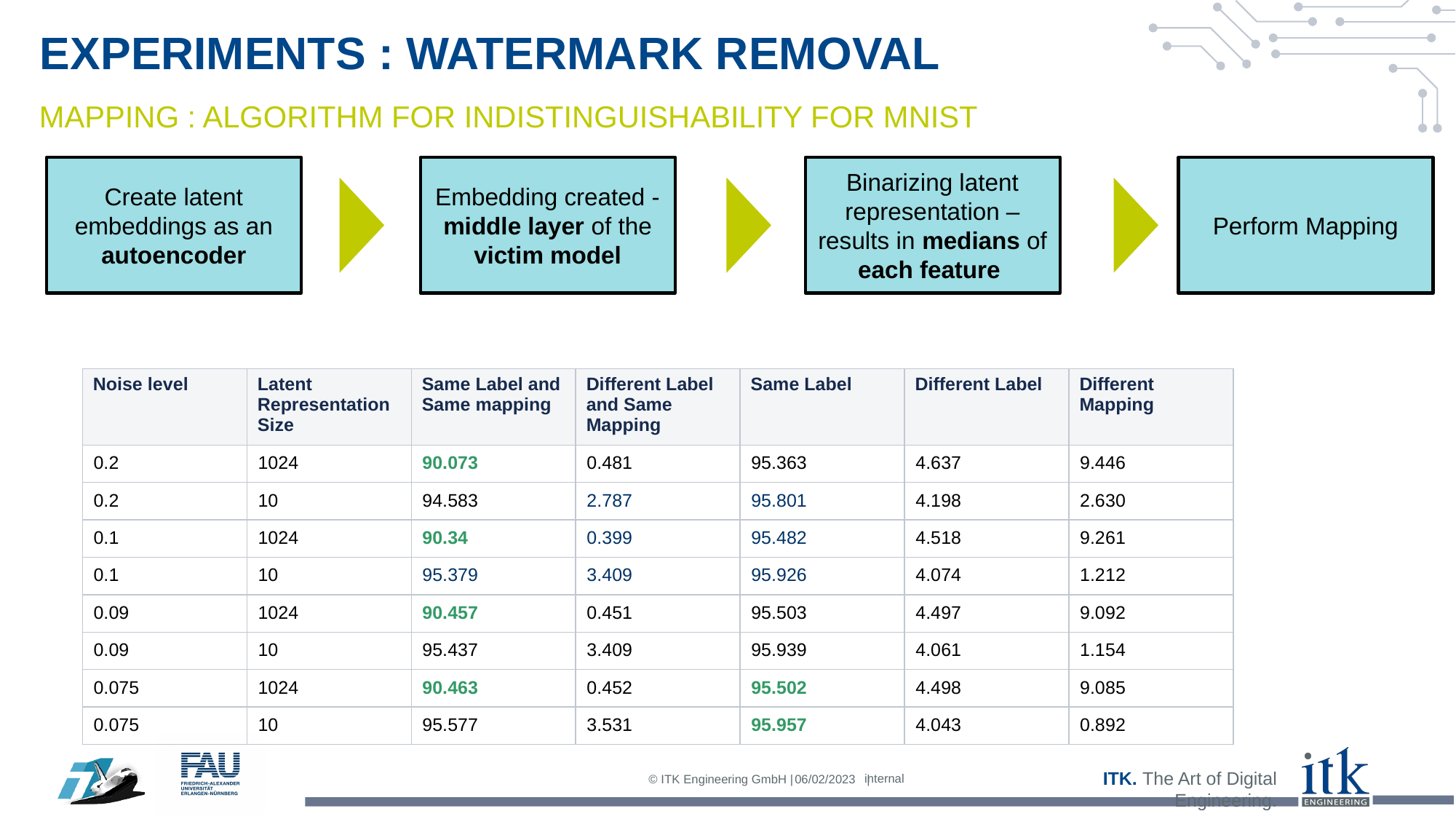

# Experiments : WATERMARK REMOVAL
MAPPING : Algorithm for Indistinguishability for mnist
Create latent embeddings as an autoencoder
Embedding created - middle layer of the victim model
Binarizing latent representation – results in medians of each feature
Perform Mapping

| Noise level | Latent Representation Size | Same Label and Same mapping | Different Label and Same Mapping | Same Label | Different Label | Different Mapping |
| --- | --- | --- | --- | --- | --- | --- |
| 0.2 | 1024 | 90.073 | 0.481 | 95.363 | 4.637 | 9.446 |
| 0.2 | 10 | 94.583 | 2.787 | 95.801 | 4.198 | 2.630 |
| 0.1 | 1024 | 90.34 | 0.399 | 95.482 | 4.518 | 9.261 |
| 0.1 | 10 | 95.379 | 3.409 | 95.926 | 4.074 | 1.212 |
| 0.09 | 1024 | 90.457 | 0.451 | 95.503 | 4.497 | 9.092 |
| 0.09 | 10 | 95.437 | 3.409 | 95.939 | 4.061 | 1.154 |
| 0.075 | 1024 | 90.463 | 0.452 | 95.502 | 4.498 | 9.085 |
| 0.075 | 10 | 95.577 | 3.531 | 95.957 | 4.043 | 0.892 |
internal
06/02/2023